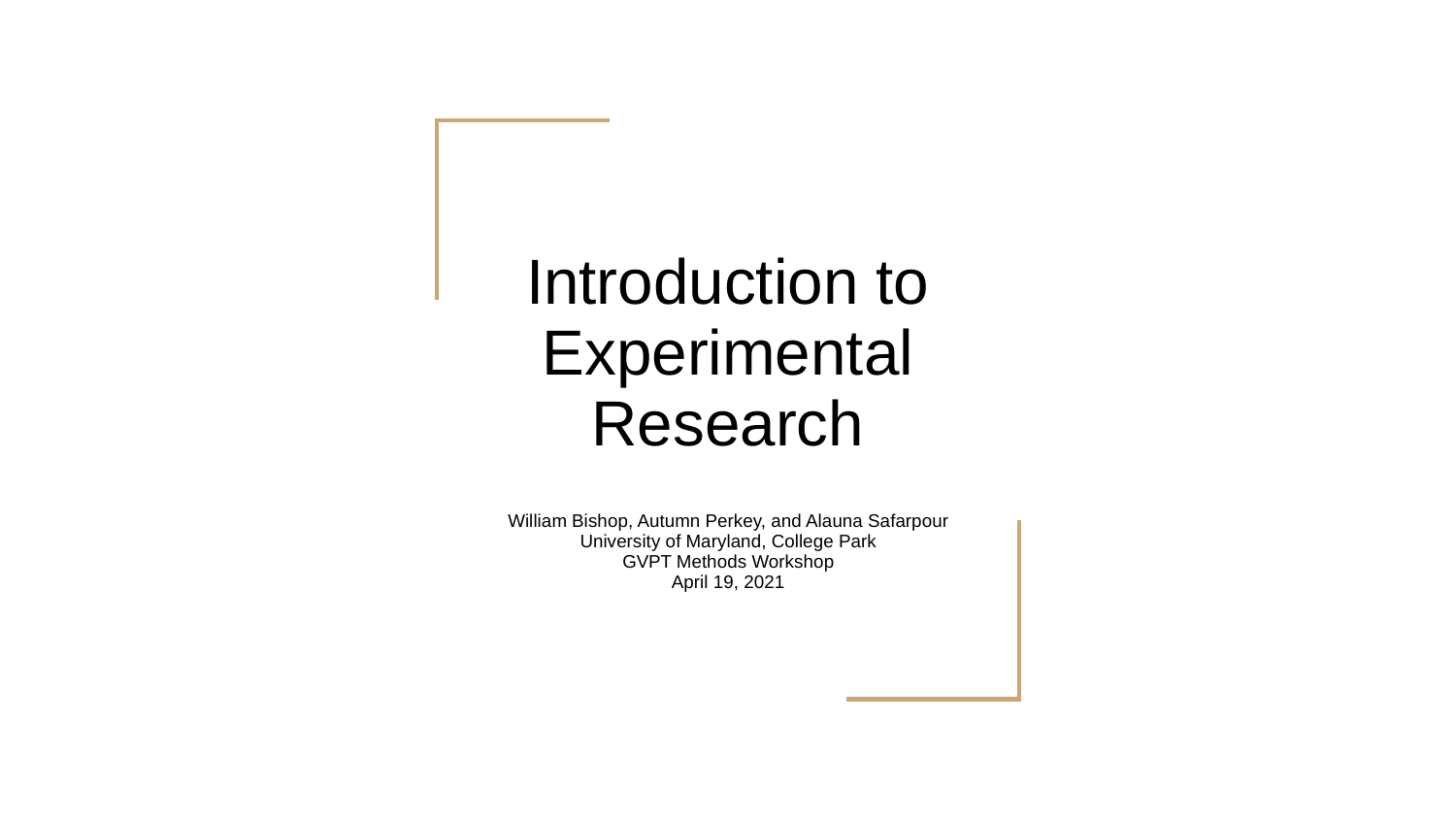

# Introduction to Experimental Research
William Bishop, Autumn Perkey, and Alauna Safarpour
University of Maryland, College Park
GVPT Methods Workshop
April 19, 2021